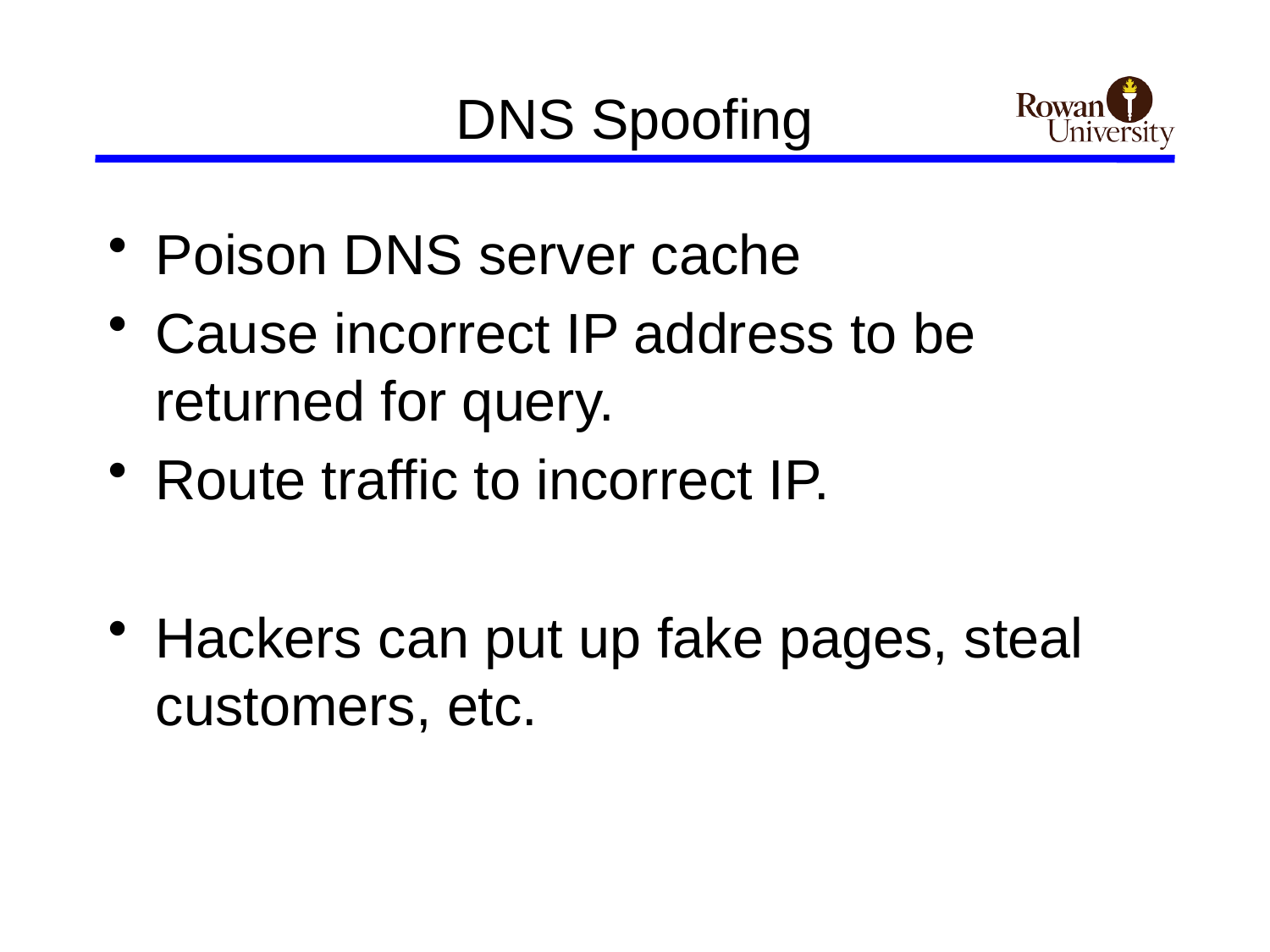

# DNS Spoofing
Poison DNS server cache
Cause incorrect IP address to be returned for query.
Route traffic to incorrect IP.

Hackers can put up fake pages, steal customers, etc.